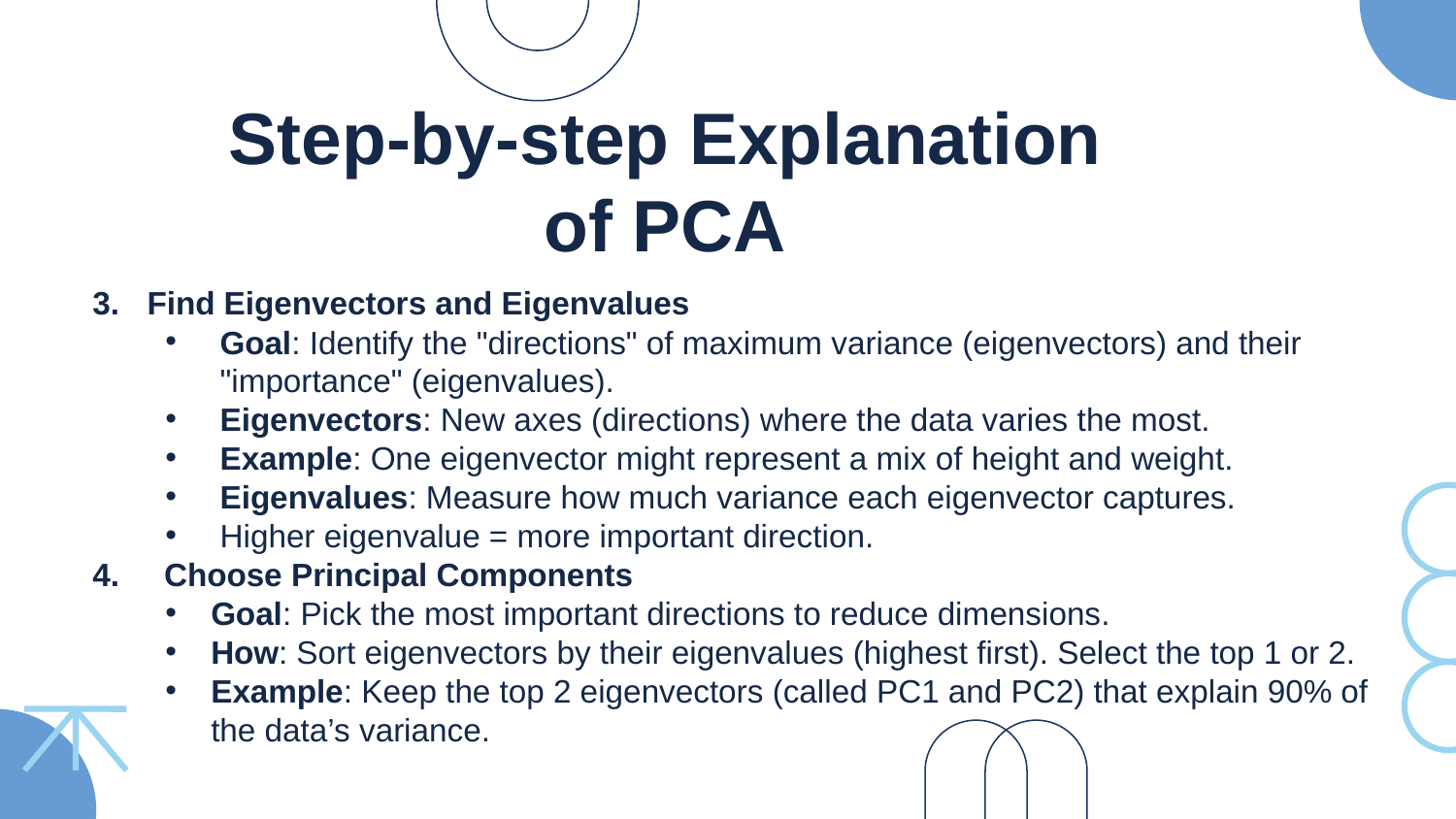

Step-by-step Explanation of PCA
Find Eigenvectors and Eigenvalues
Goal: Identify the "directions" of maximum variance (eigenvectors) and their "importance" (eigenvalues).
Eigenvectors: New axes (directions) where the data varies the most.
Example: One eigenvector might represent a mix of height and weight.
Eigenvalues: Measure how much variance each eigenvector captures.
Higher eigenvalue = more important direction.
4.     Choose Principal Components
Goal: Pick the most important directions to reduce dimensions.
How: Sort eigenvectors by their eigenvalues (highest first). Select the top 1 or 2.
Example: Keep the top 2 eigenvectors (called PC1 and PC2) that explain 90% of the data’s variance.